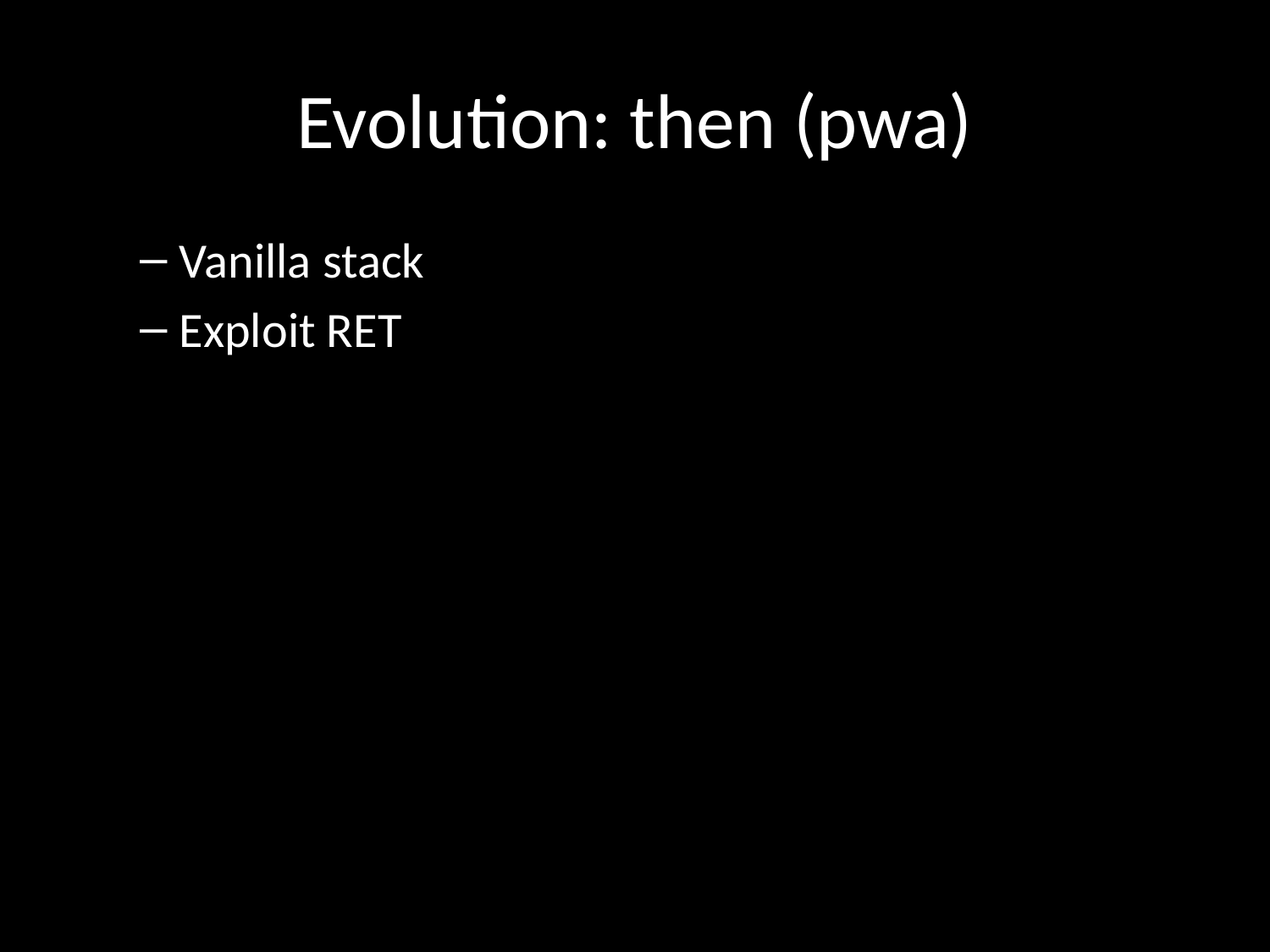

# Evolution: then (pwa)
Vanilla stack
Exploit RET